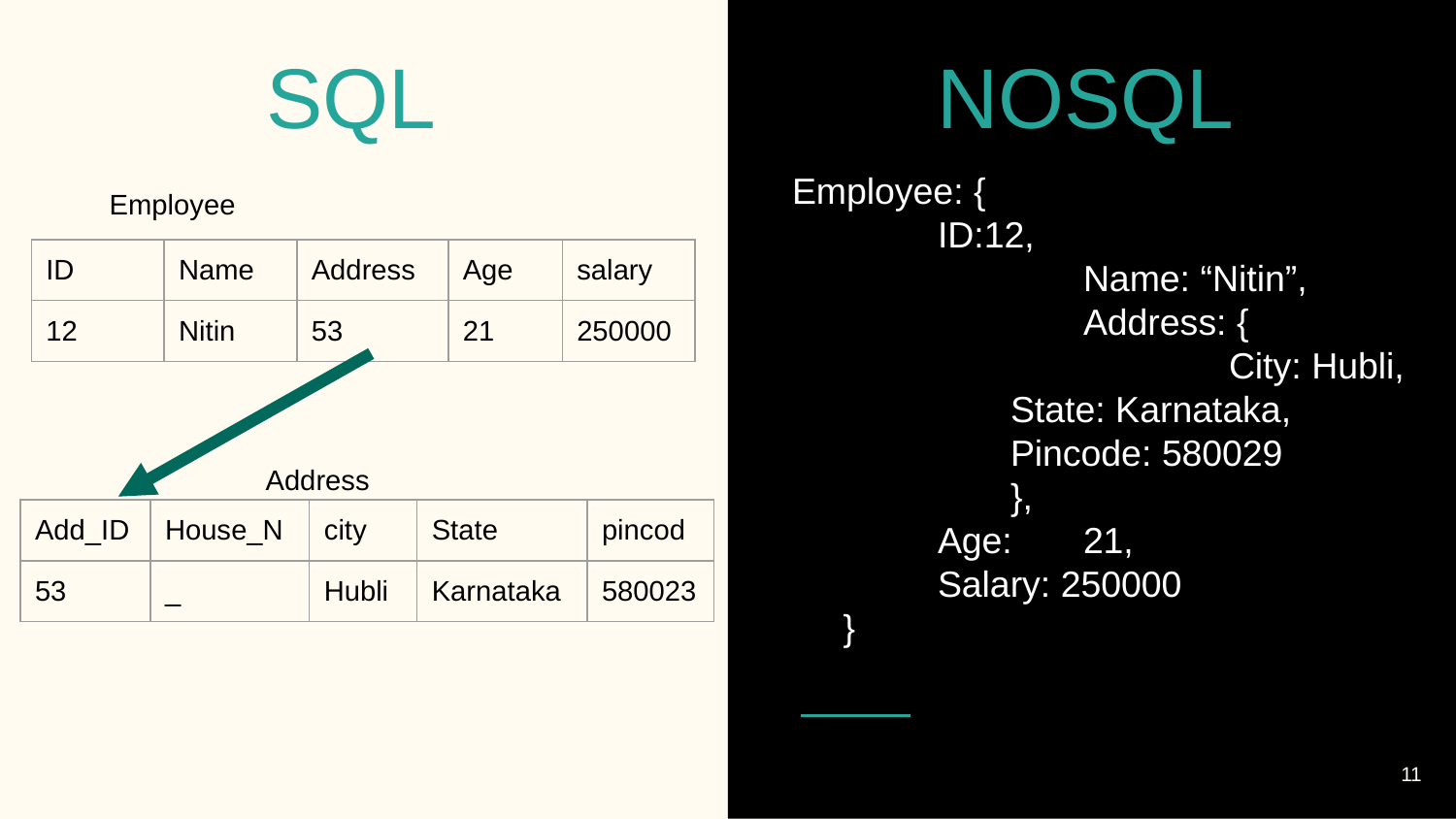

# SQL

   NOSQL

Employee: {
ID:12,
		Name: “Nitin”,
		Address: {
			City: Hubli,
State: Karnataka,
Pincode: 580029
},
Age: 	21,
Salary: 250000
     }

Employee
| ID | Name | Address | Age | salary |
| --- | --- | --- | --- | --- |
| 12 | Nitin | 53 | 21 | 250000 |
Address
| Add\_ID | House\_N | city | State | pincod |
| --- | --- | --- | --- | --- |
| 53 | \_ | Hubli | Karnataka | 580023 |
11